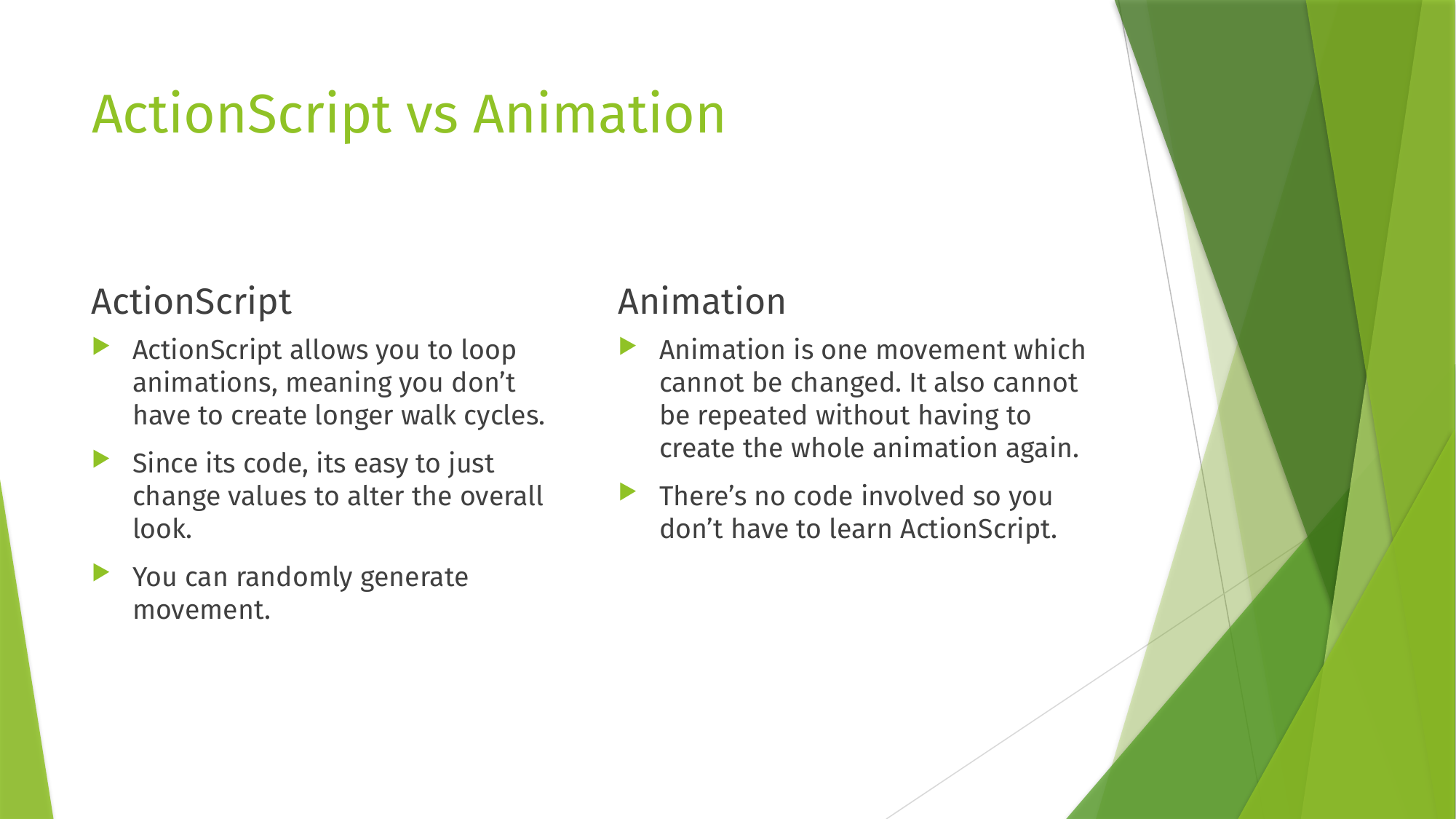

# ActionScript vs Animation
ActionScript
Animation
ActionScript allows you to loop animations, meaning you don’t have to create longer walk cycles.
Since its code, its easy to just change values to alter the overall look.
You can randomly generate movement.

Animation is one movement which cannot be changed. It also cannot be repeated without having to create the whole animation again.
There’s no code involved so you don’t have to learn ActionScript.